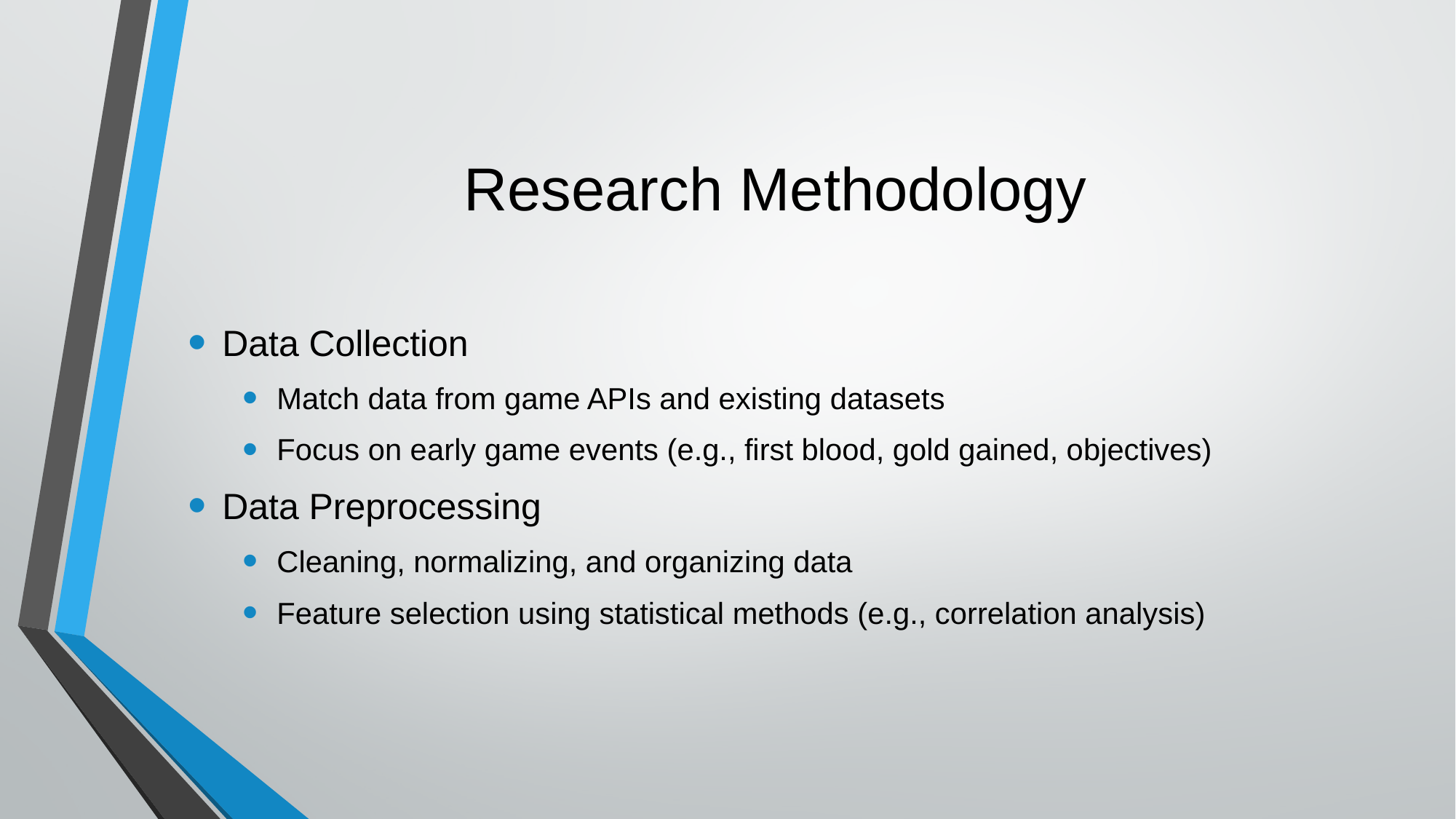

# Research Methodology
Data Collection
Match data from game APIs and existing datasets
Focus on early game events (e.g., first blood, gold gained, objectives)
Data Preprocessing
Cleaning, normalizing, and organizing data
Feature selection using statistical methods (e.g., correlation analysis)